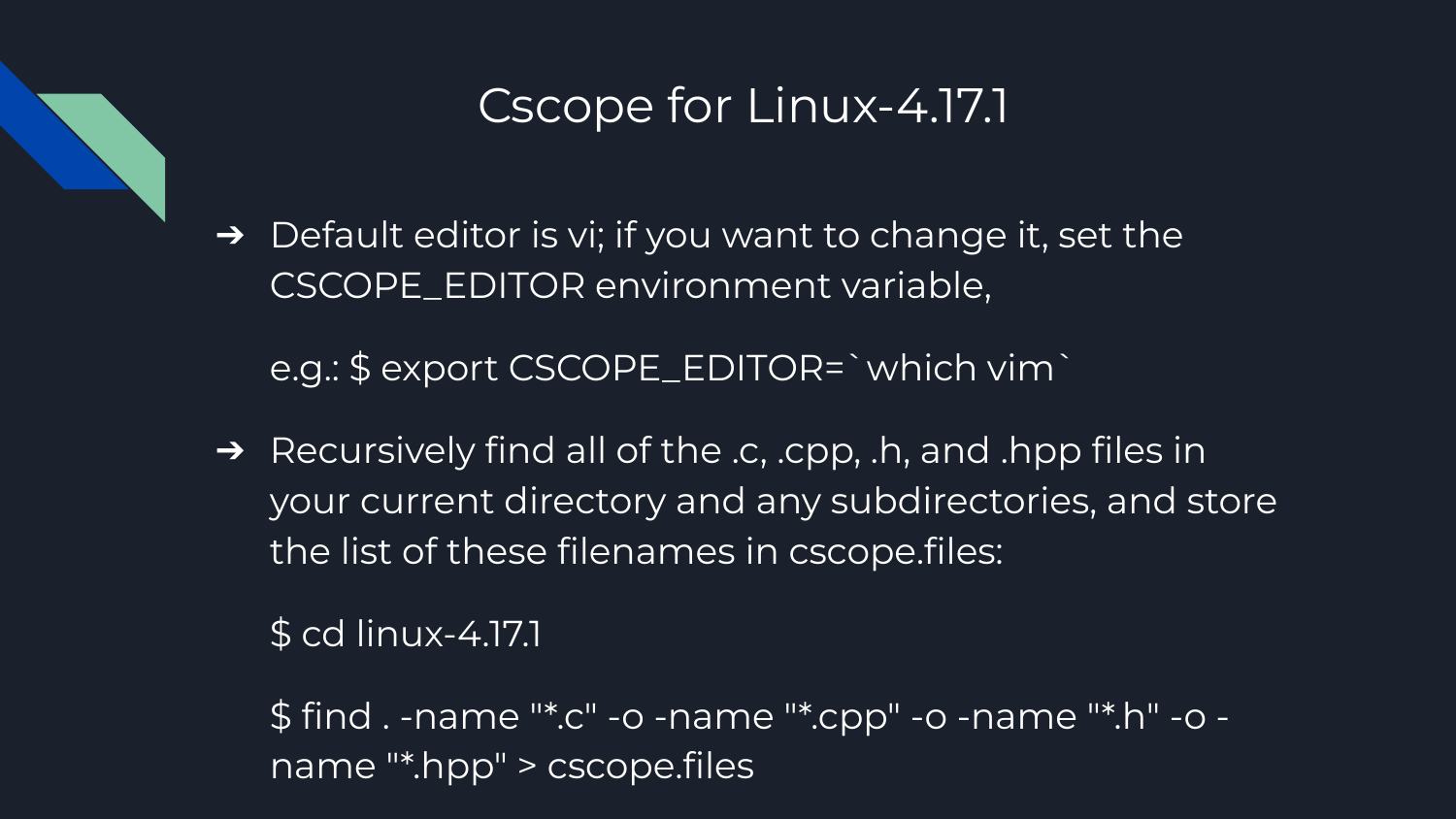

# Cscope for Linux-4.17.1
Default editor is vi; if you want to change it, set the CSCOPE_EDITOR environment variable,
e.g.: $ export CSCOPE_EDITOR=`which vim`
Recursively find all of the .c, .cpp, .h, and .hpp files in your current directory and any subdirectories, and store the list of these filenames in cscope.files:
$ cd linux-4.17.1
$ find . -name "*.c" -o -name "*.cpp" -o -name "*.h" -o -name "*.hpp" > cscope.files